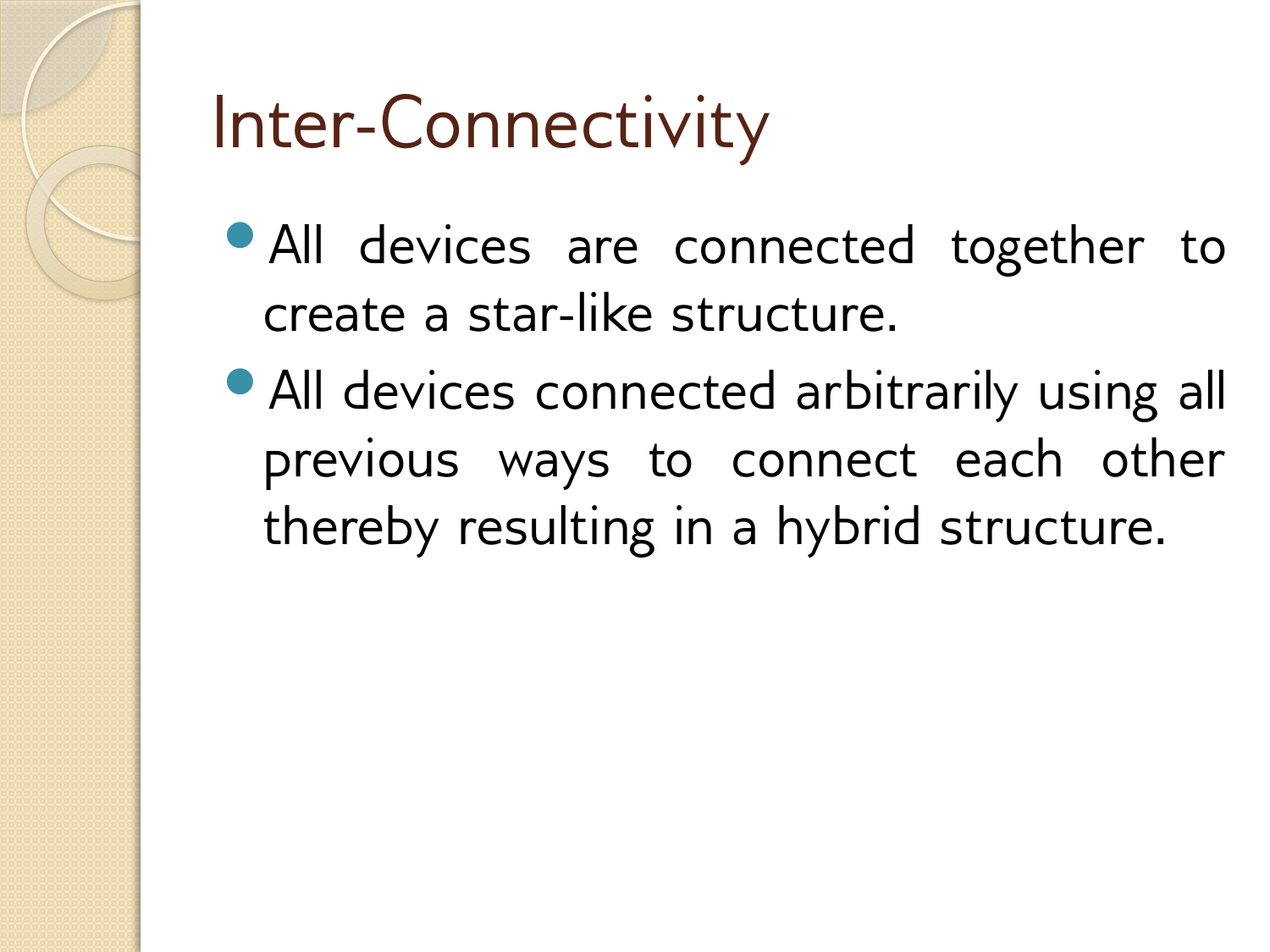

# Inter-Connectivity
All devices are connected together to create a star-like structure.
All devices connected arbitrarily using all previous ways to connect each other thereby resulting in a hybrid structure.